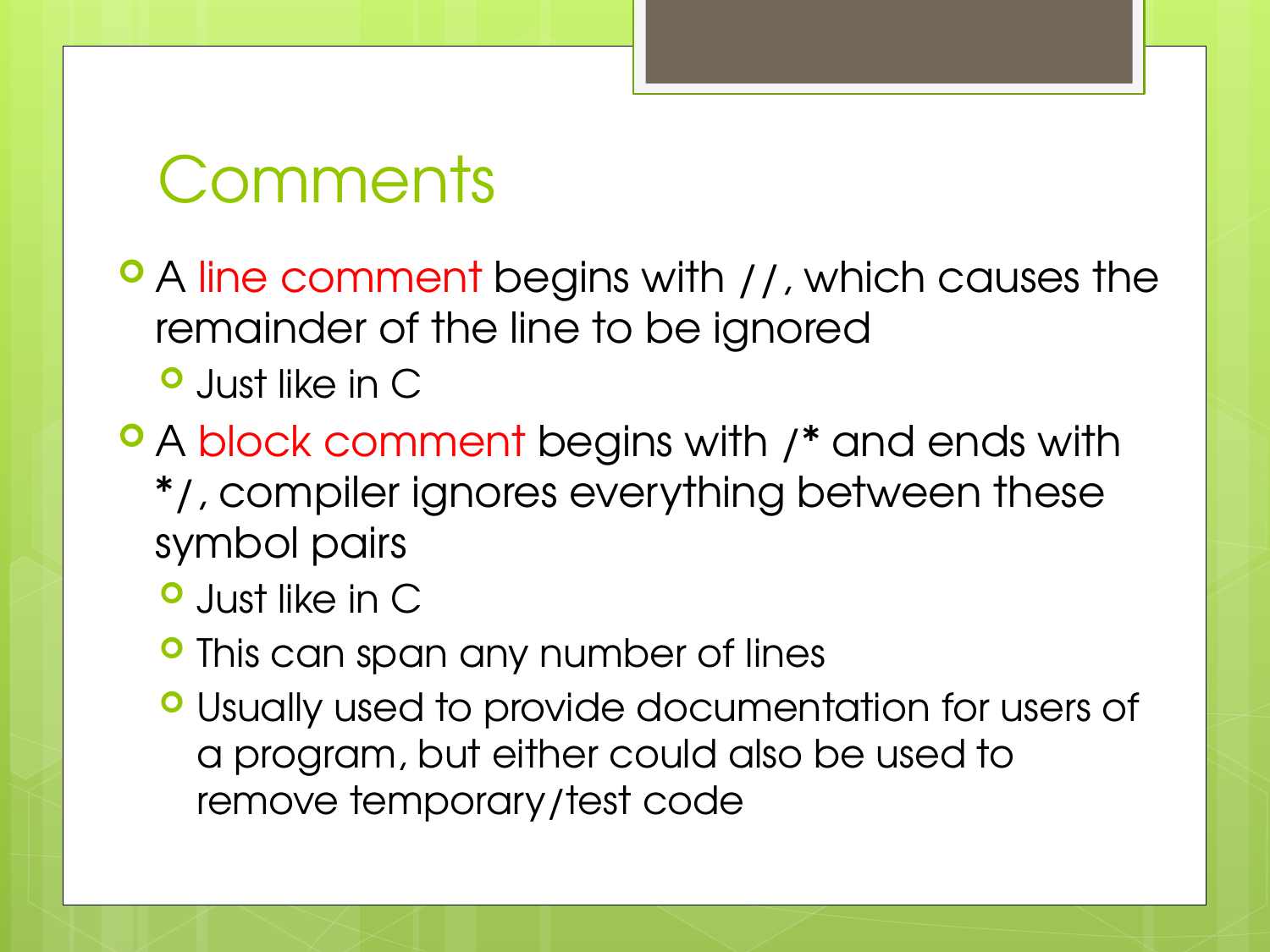

# Comments
A line comment begins with //, which causes the remainder of the line to be ignored
Just like in C
A block comment begins with /* and ends with */, compiler ignores everything between these symbol pairs
Just like in C
This can span any number of lines
Usually used to provide documentation for users of a program, but either could also be used to remove temporary/test code